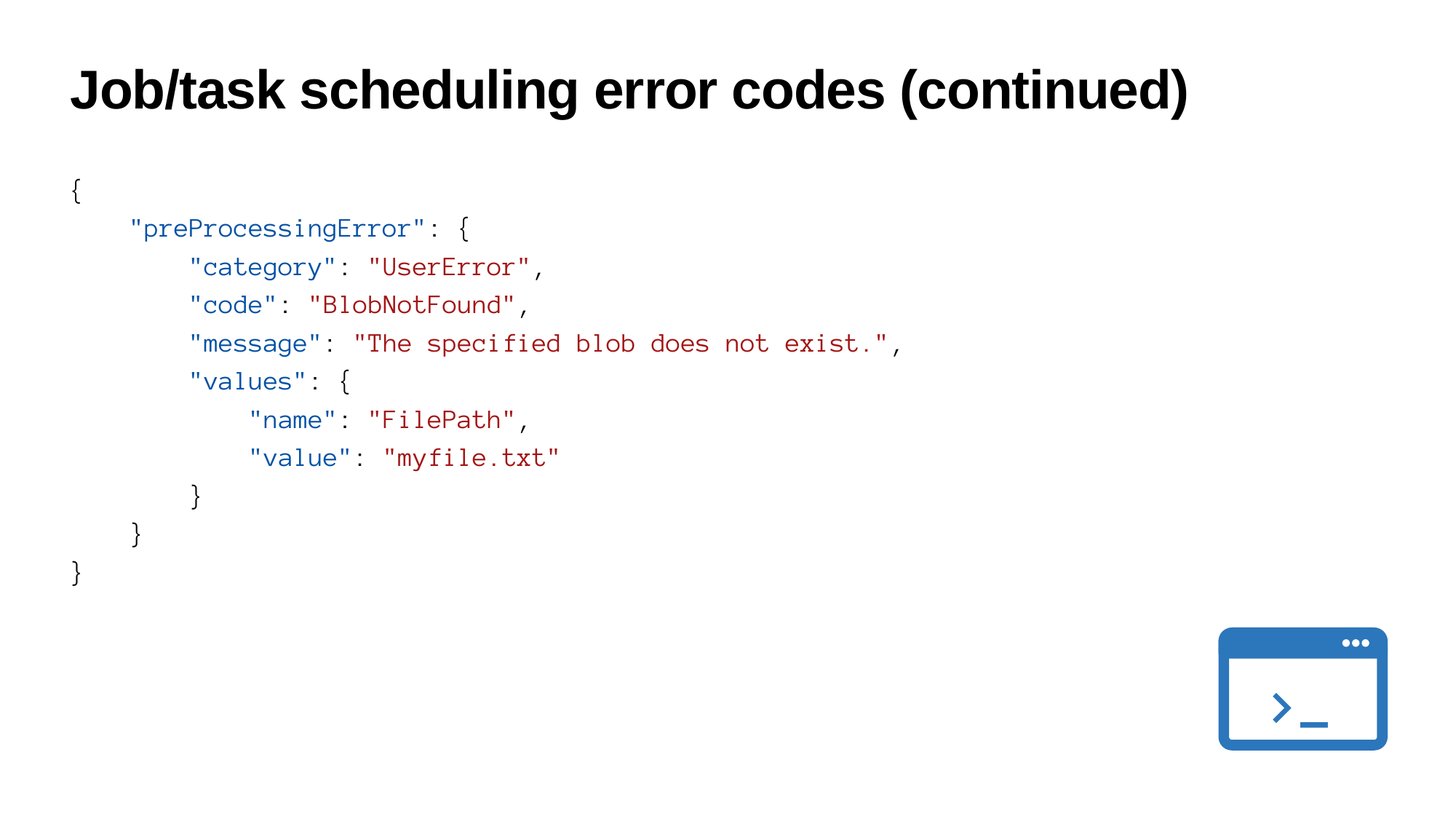

# Job/task scheduling error codes (continued)
{
    "preProcessingError": {
        "category": "UserError",
        "code": "BlobNotFound",
        "message": "The specified blob does not exist.",
        "values": {
            "name": "FilePath",
            "value": "myfile.txt"
        }
    }
}